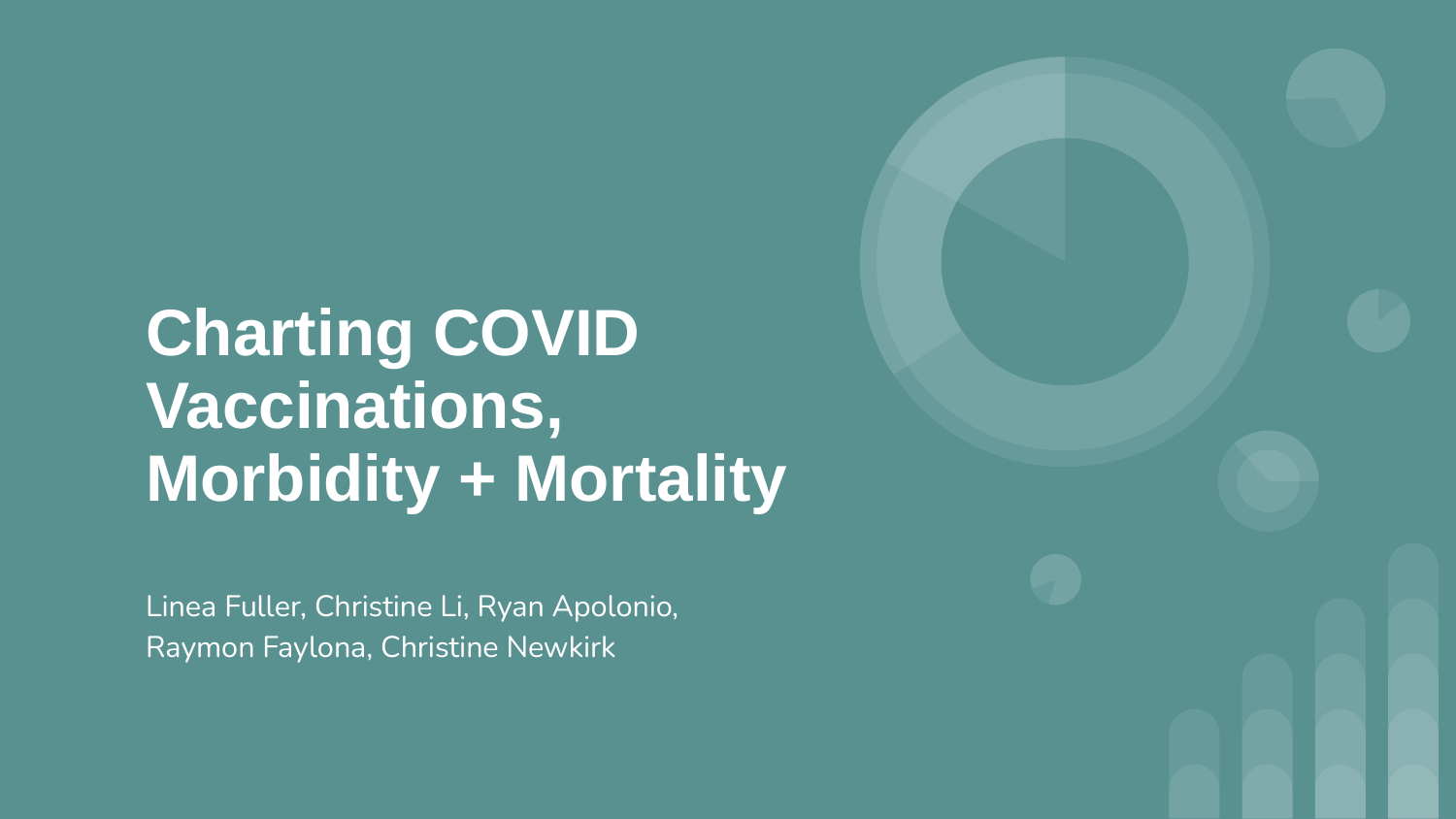

# Charting COVID Vaccinations, Morbidity + Mortality
Linea Fuller, Christine Li, Ryan Apolonio, Raymon Faylona, Christine Newkirk